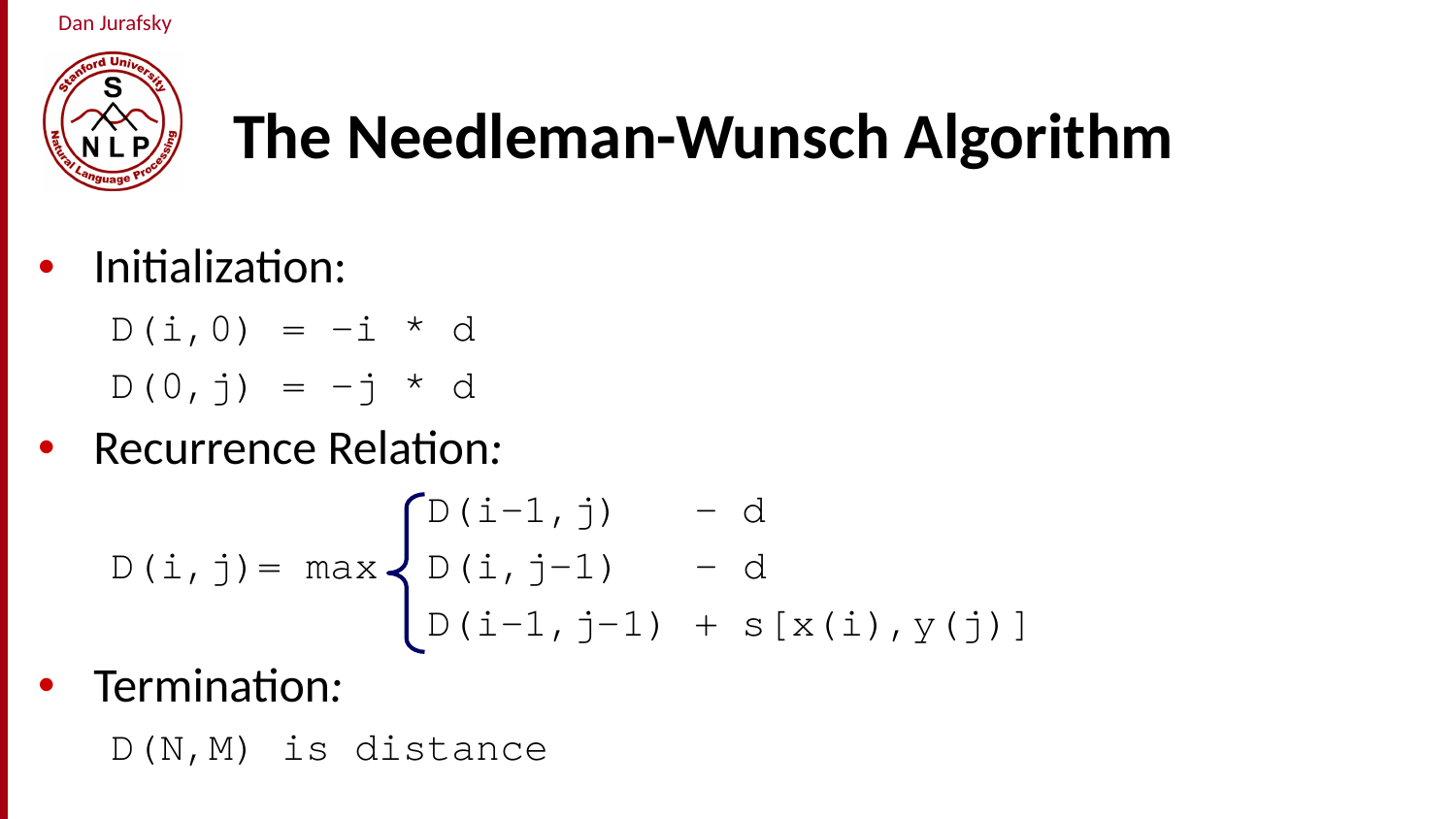

# The Needleman-Wunsch Algorithm
Initialization:
D(i,0) = -i * d
D(0,j) = -j * d
Recurrence Relation:
             D(i-1,j)   - d
D(i,j)= max  D(i,j-1)   - d
             D(i-1,j-1) + s[x(i),y(j)]
Termination:
D(N,M) is distance